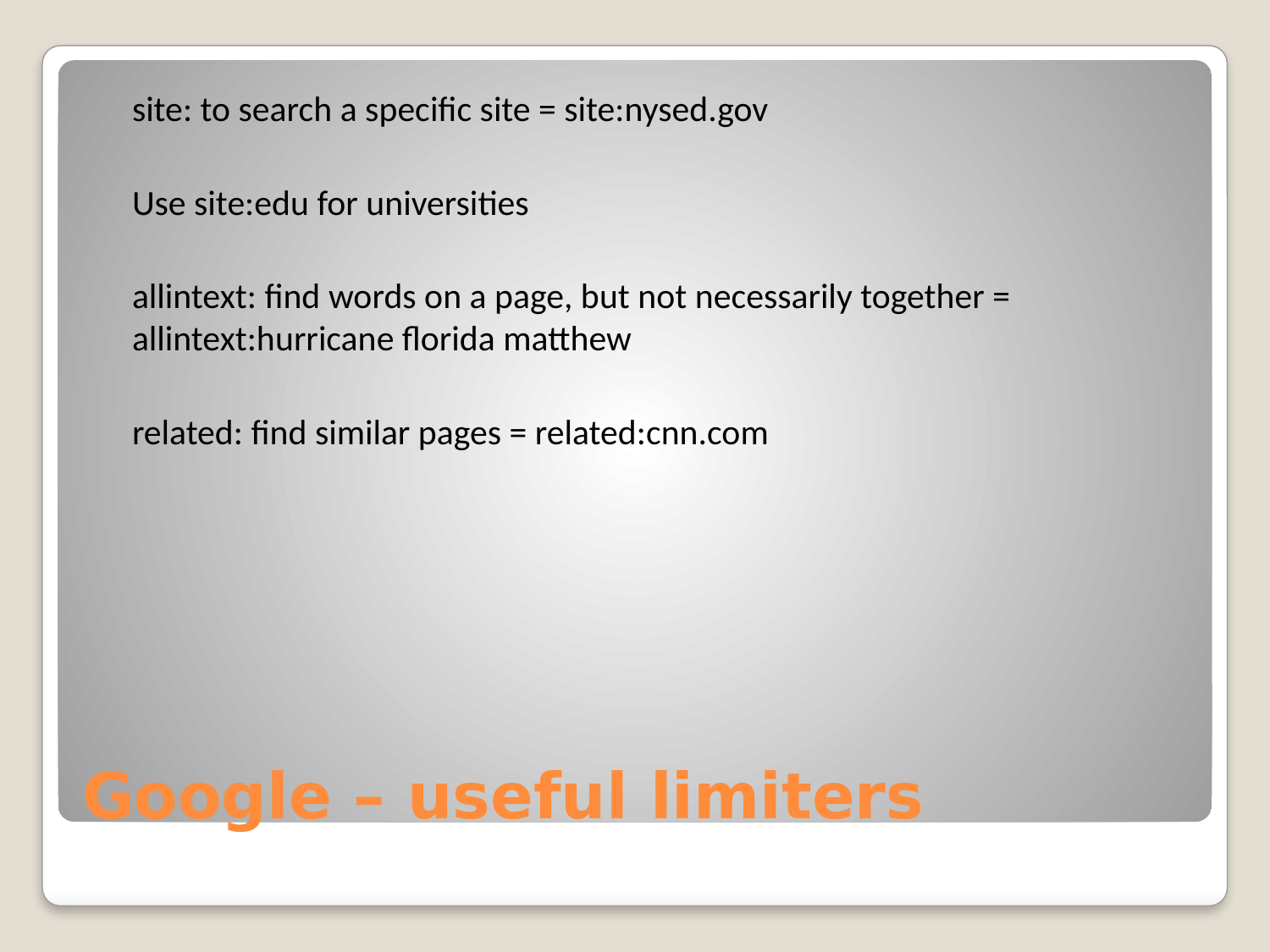

site: to search a specific site = site:nysed.gov

Use site:edu for universities

allintext: find words on a page, but not necessarily together = allintext:hurricane florida matthew

related: find similar pages = related:cnn.com
# Google – useful limiters